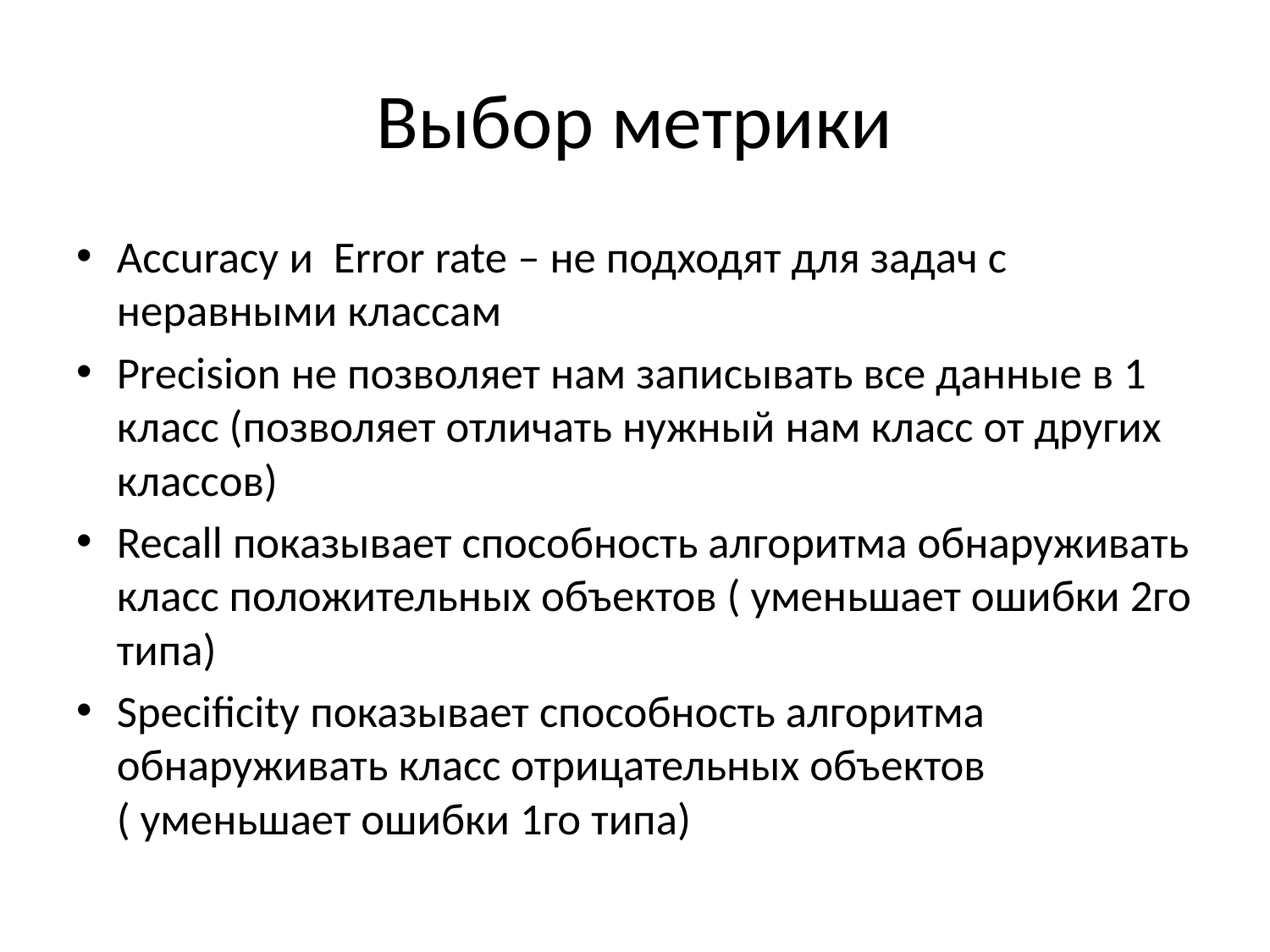

# Выбор метрики
Accuracy и  Error rate – не подходят для задач с неравными классам
Precision не позволяет нам записывать все данные в 1 класс (позволяет отличать нужный нам класс от других классов)
Recall показывает способность алгоритма обнаруживать класс положительных объектов ( уменьшает ошибки 2го типа)
Specificity показывает способность алгоритма обнаруживать класс отрицательных объектов ( уменьшает ошибки 1го типа)